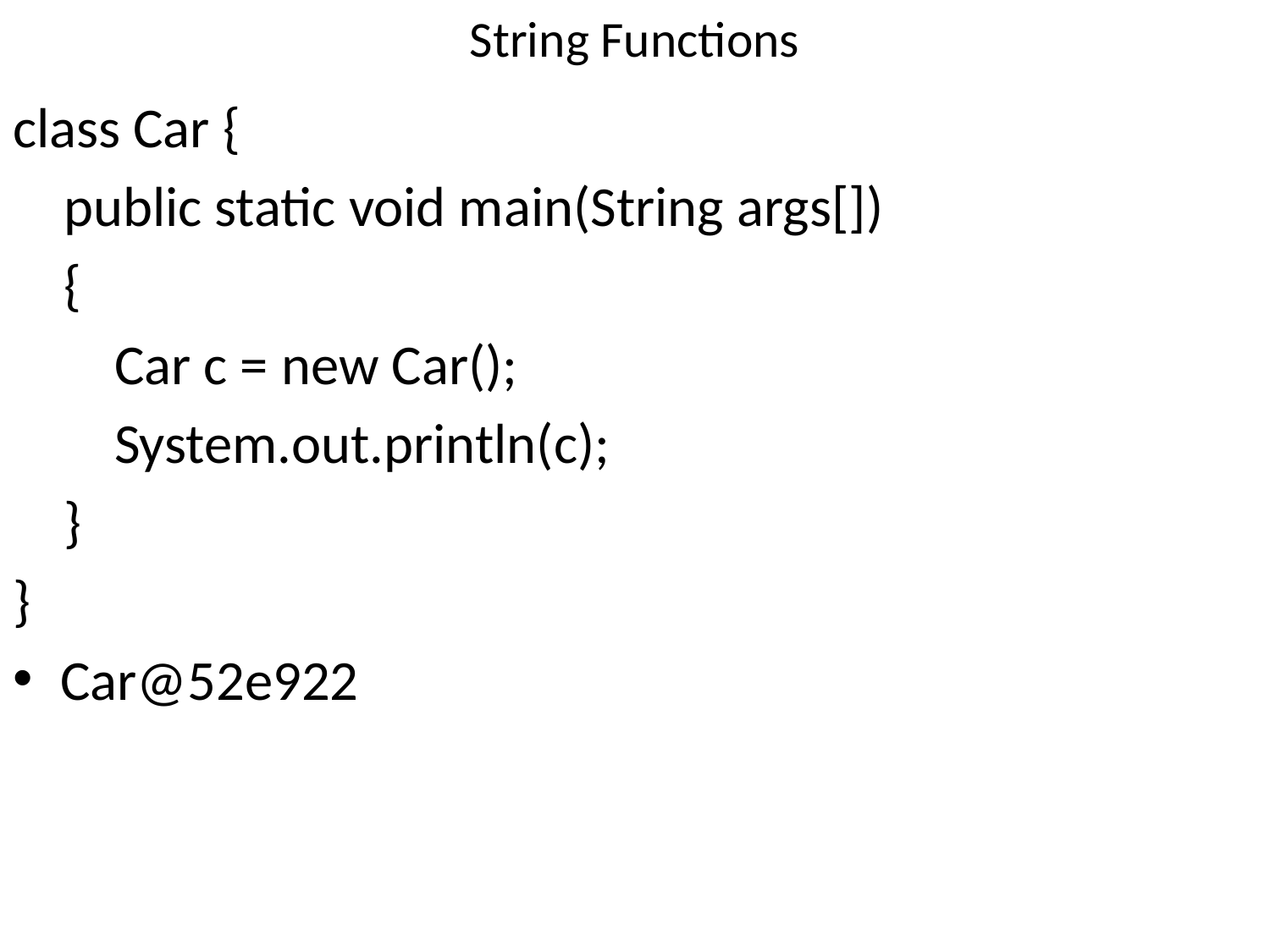

# String Functions
class Car {
    public static void main(String args[])
    {
        Car c = new Car();
        System.out.println(c);
    }
}
Car@52e922